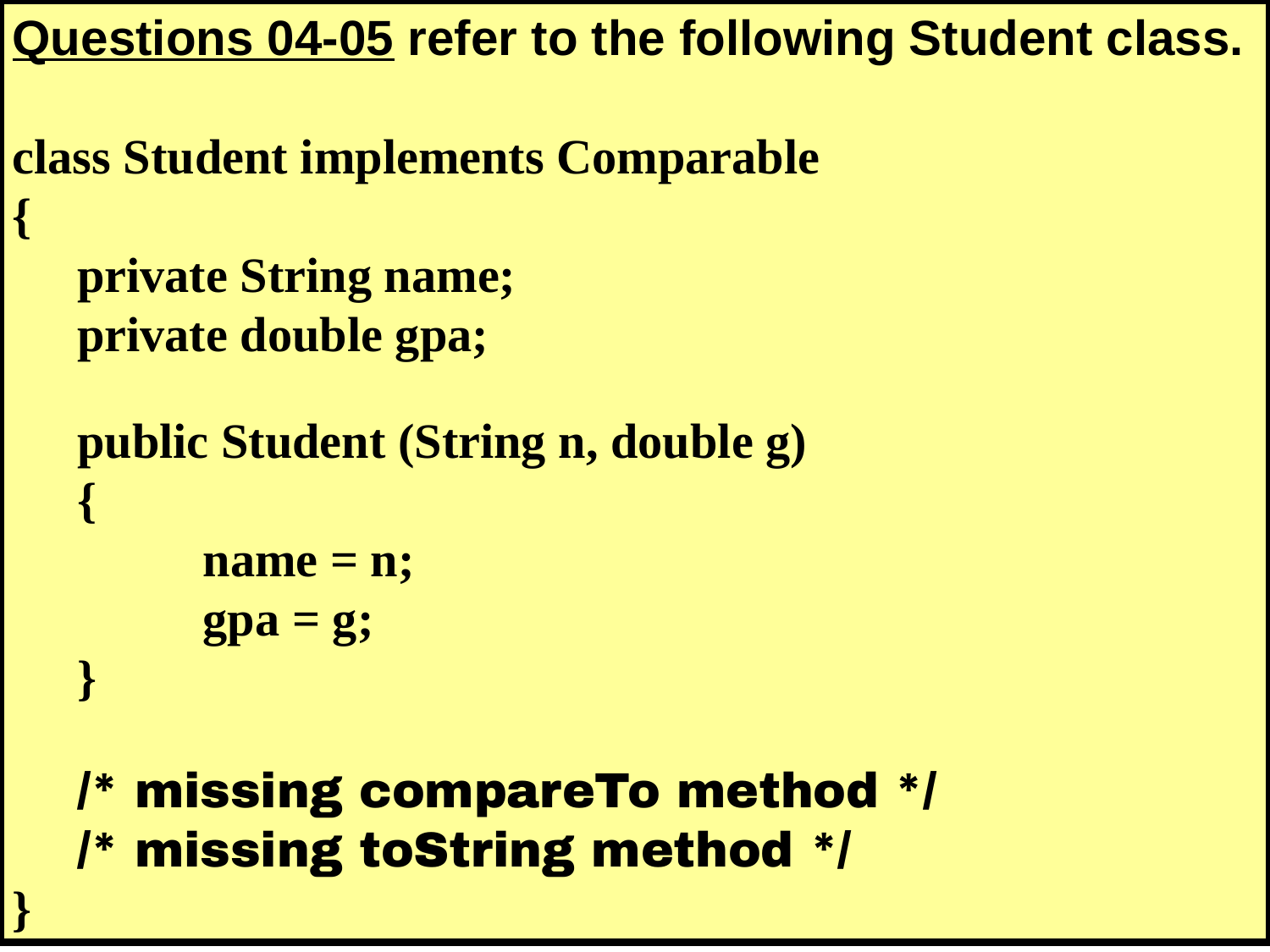

Questions 04-05 refer to the following Student class.

class Student implements Comparable
{
	private String name;
	private double gpa;

	public Student (String n, double g)
	{
			name = n;
			gpa = g;
	}

	/* missing compareTo method */
	/* missing toString method */
}